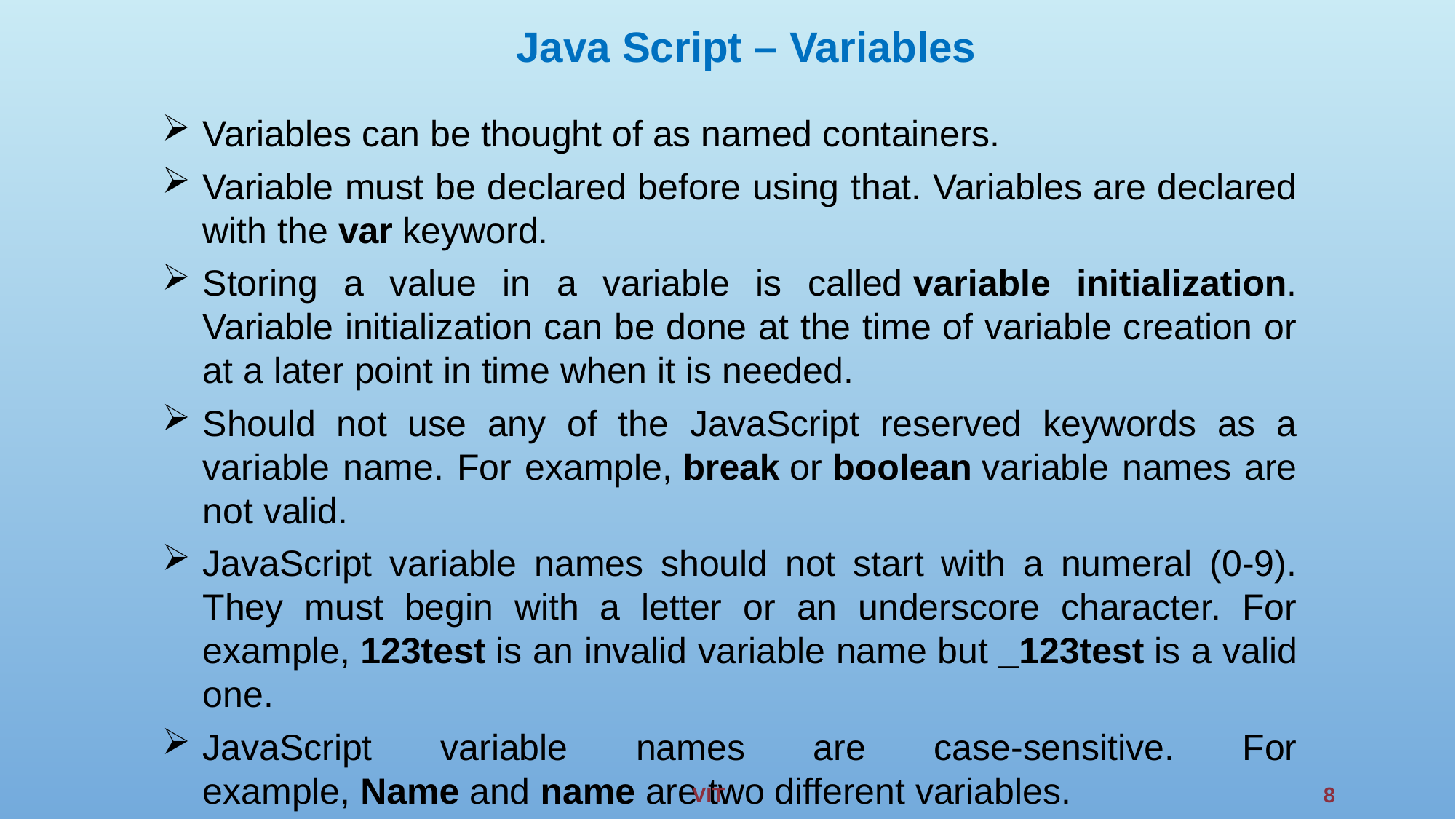

Java Script – Variables
Variables can be thought of as named containers.
Variable must be declared before using that. Variables are declared with the var keyword.
Storing a value in a variable is called variable initialization. Variable initialization can be done at the time of variable creation or at a later point in time when it is needed.
Should not use any of the JavaScript reserved keywords as a variable name. For example, break or boolean variable names are not valid.
JavaScript variable names should not start with a numeral (0-9). They must begin with a letter or an underscore character. For example, 123test is an invalid variable name but _123test is a valid one.
JavaScript variable names are case-sensitive. For example, Name and name are two different variables.
VIT
8